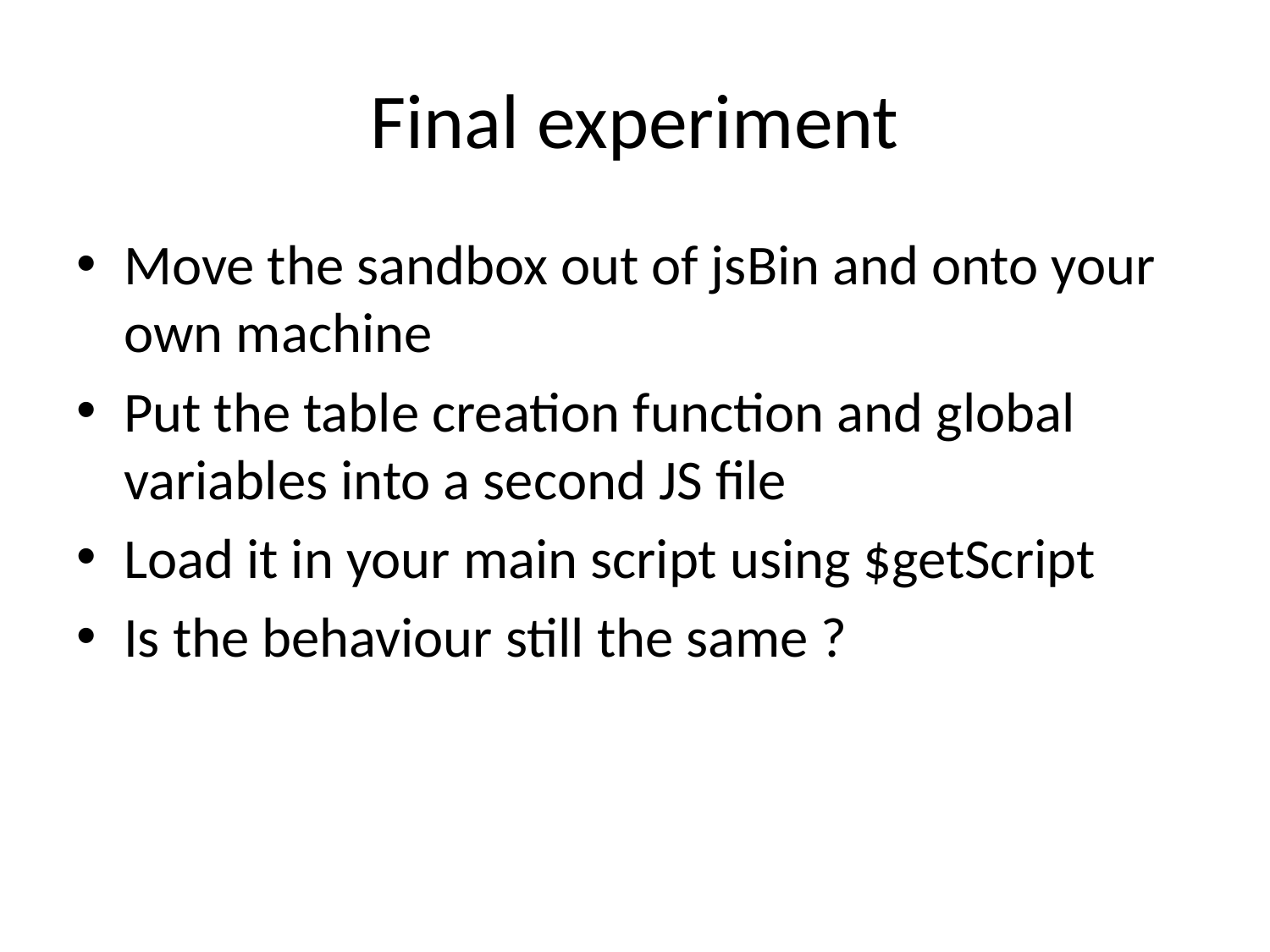

# Final experiment
Move the sandbox out of jsBin and onto your own machine
Put the table creation function and global variables into a second JS file
Load it in your main script using $getScript
Is the behaviour still the same ?